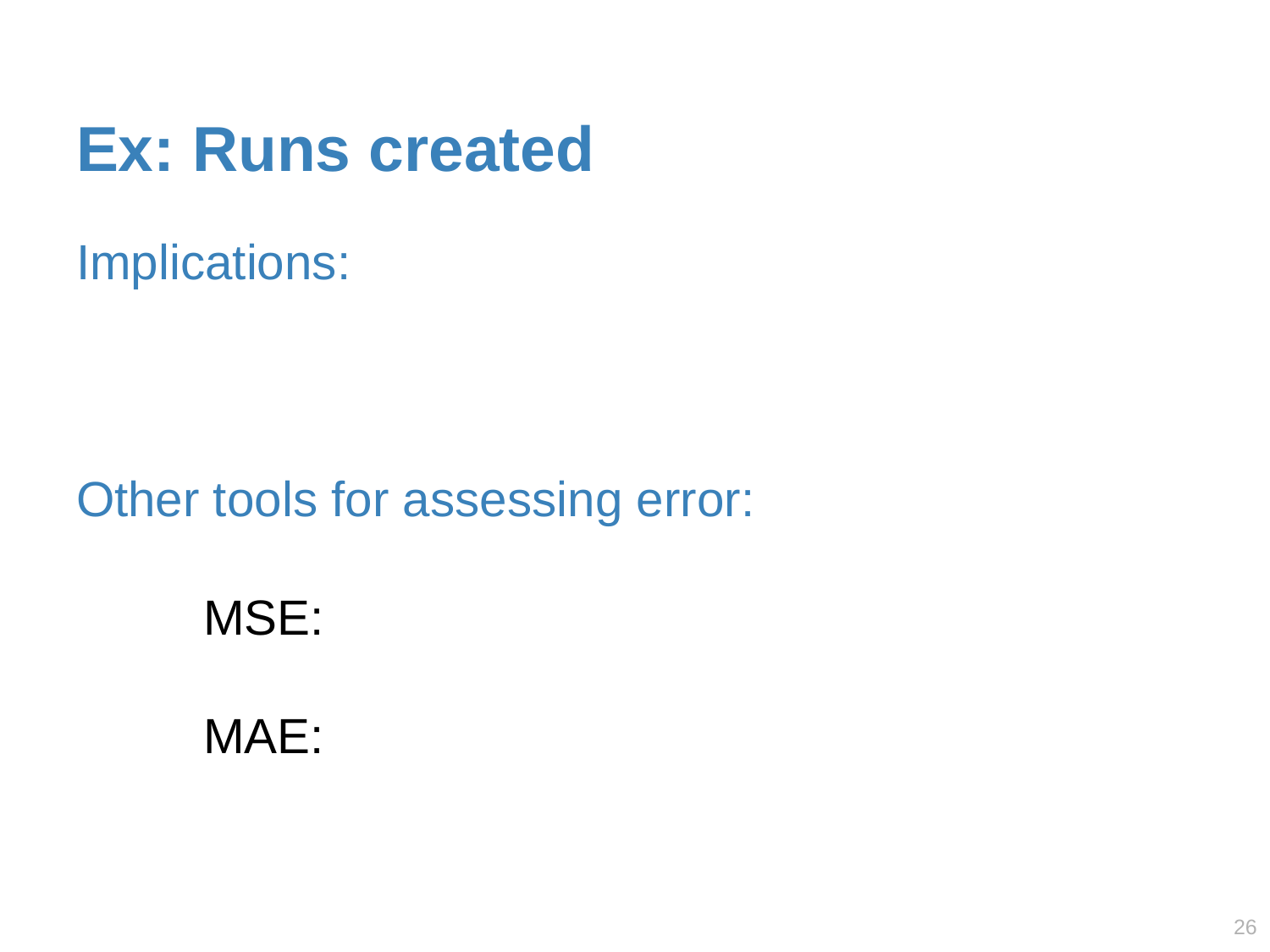

# Ex: Runs created

Implications:

Other tools for assessing error:

	MSE:

	MAE:

26